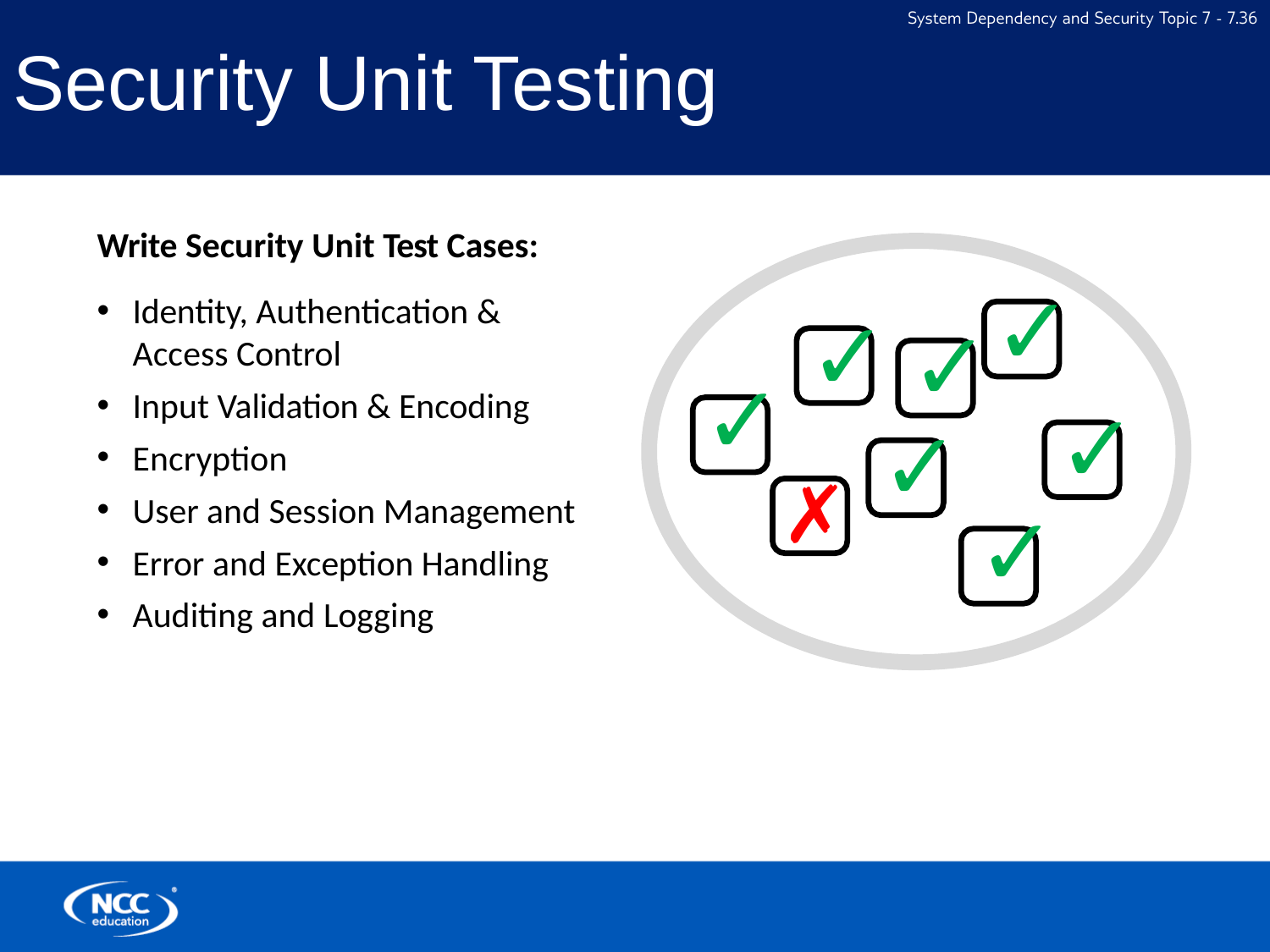

Security Unit Testing
Write Security Unit Test Cases:

# ✓
Identity, Authentication & Access Control
Input Validation & Encoding
Encryption
User and Session Management
Error and Exception Handling
Auditing and Logging
✓

✓

✓
✓

✓

✗
✓

36